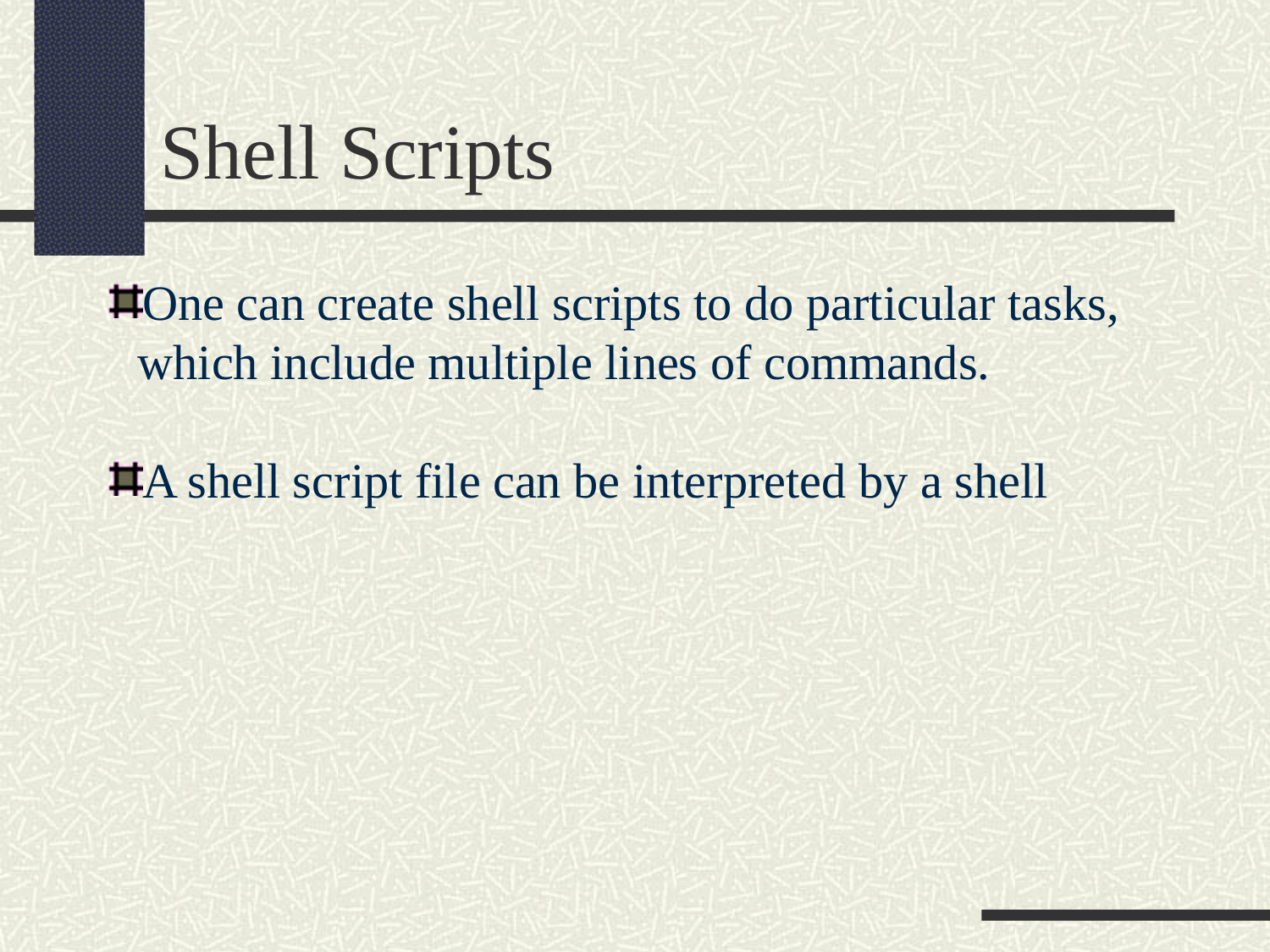

Shell Scripts
One can create shell scripts to do particular tasks, which include multiple lines of commands.

A shell script file can be interpreted by a shell